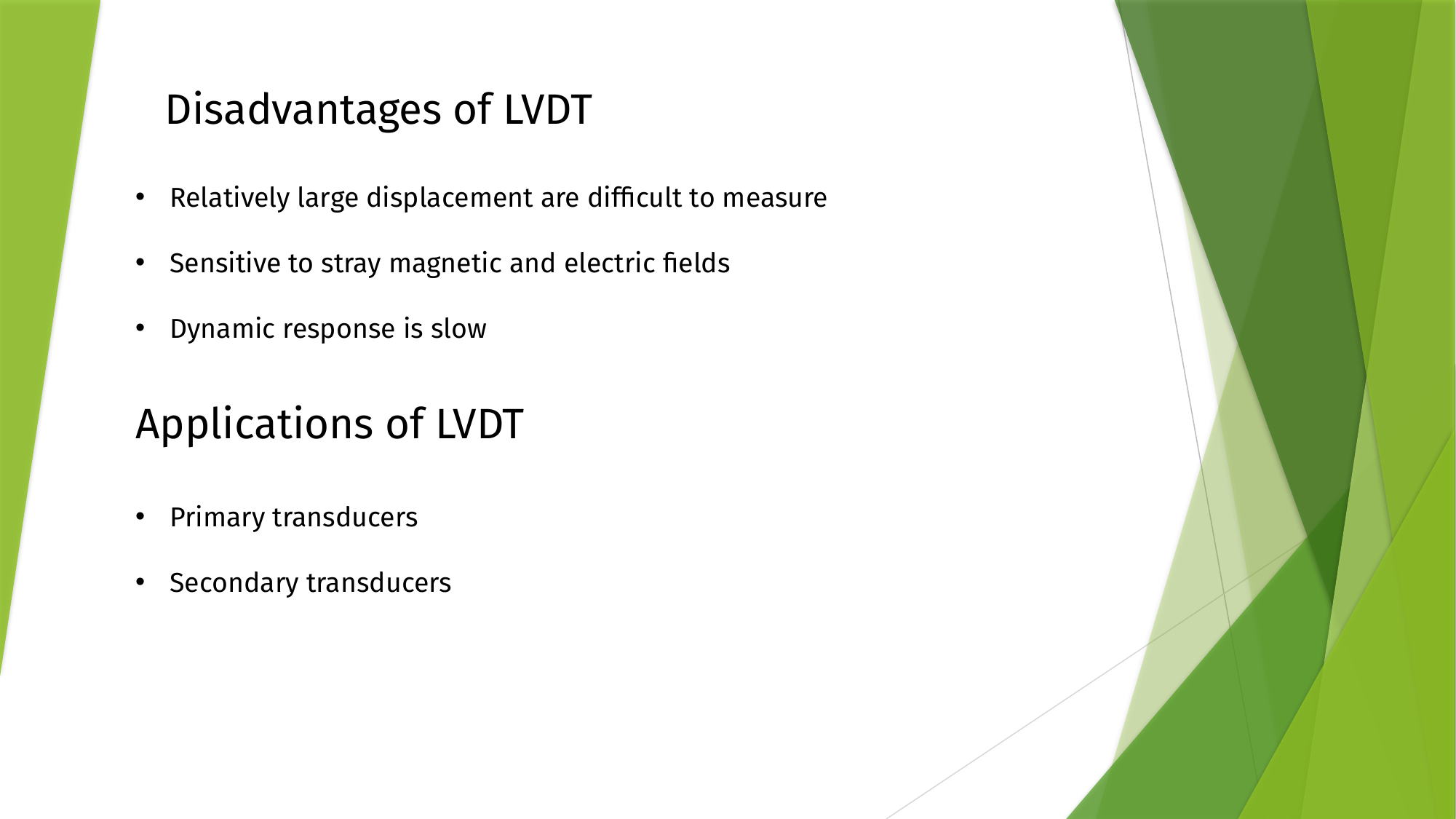

Disadvantages of LVDT
Relatively large displacement are difficult to measure

Sensitive to stray magnetic and electric fields

Dynamic response is slow

Applications of LVDT
Primary transducers

Secondary transducers